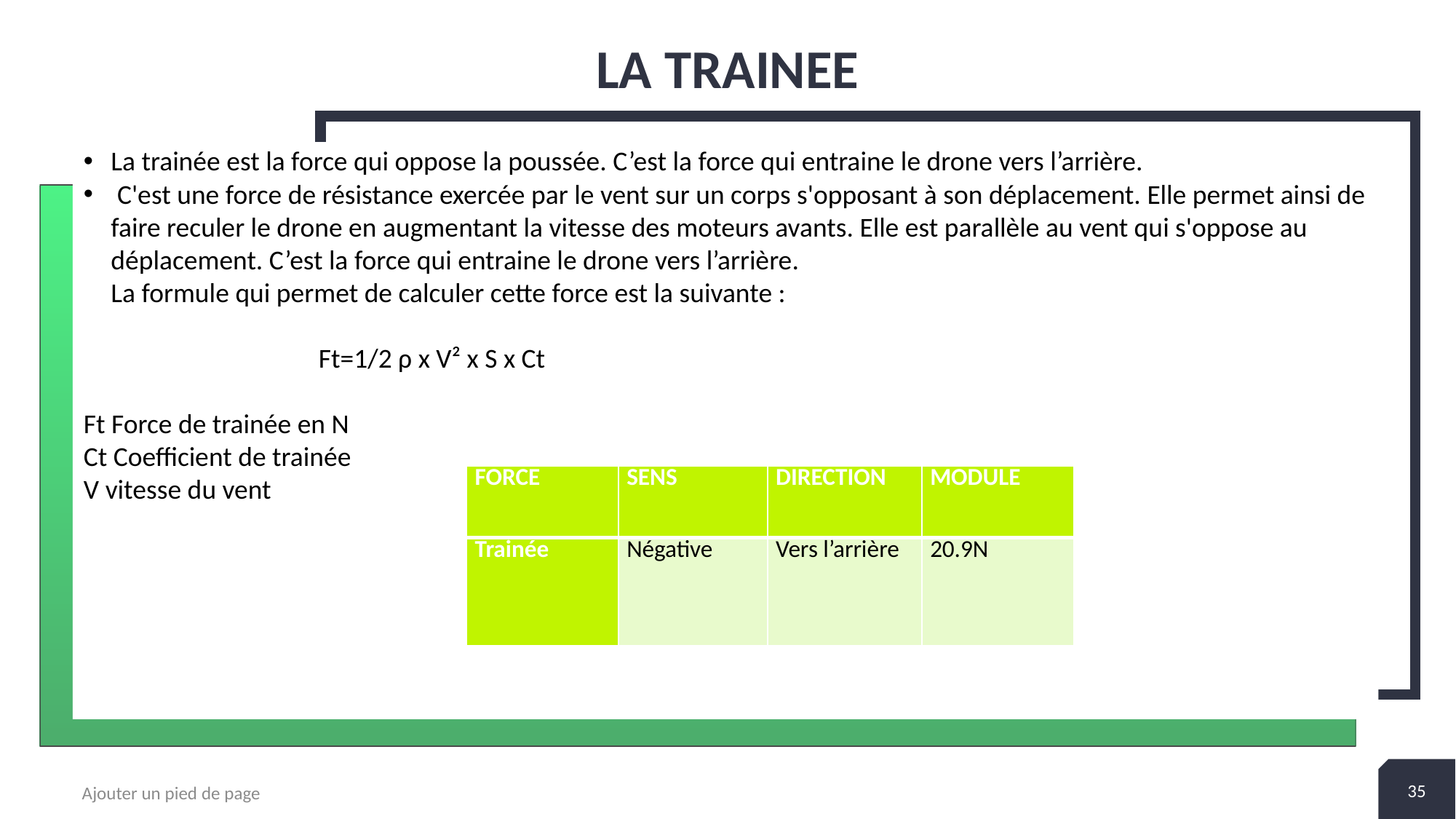

# LA TRAINEE
La trainée est la force qui oppose la poussée. C’est la force qui entraine le drone vers l’arrière.
 C'est une force de résistance exercée par le vent sur un corps s'opposant à son déplacement. Elle permet ainsi de faire reculer le drone en augmentant la vitesse des moteurs avants. Elle est parallèle au vent qui s'oppose au déplacement. C’est la force qui entraine le drone vers l’arrière.
La formule qui permet de calculer cette force est la suivante :
                                      Ft=1/2 ρ x V² x S x Ct
Ft Force de trainée en N
Ct Coefficient de trainée
V vitesse du vent

| FORCE | SENS | DIRECTION | MODULE |
| --- | --- | --- | --- |
| Trainée | Négative | Vers l’arrière | 20.9N |

35
Ajouter un pied de page